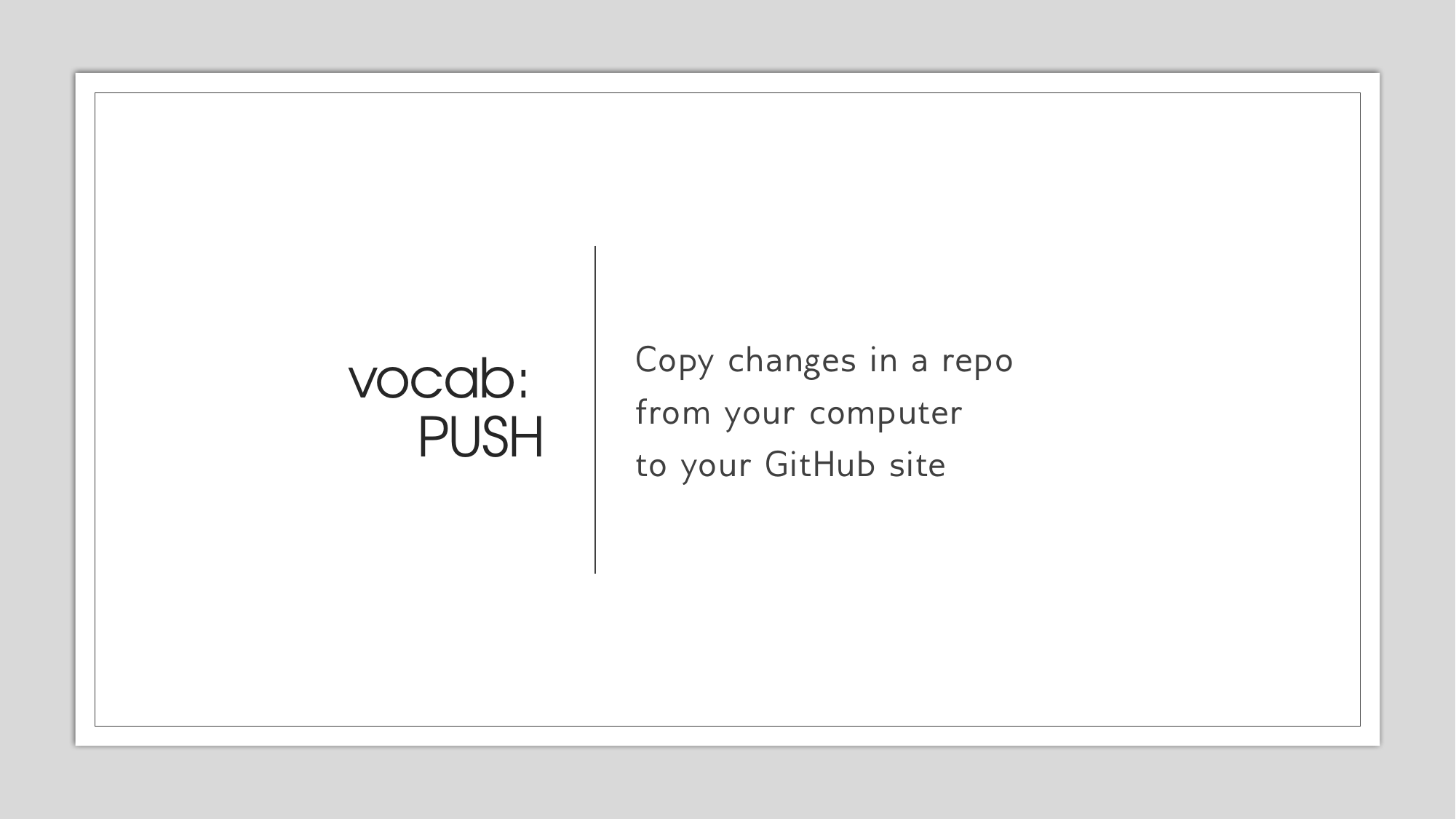

# vocab: PUSH
Copy changes in a repo
from your computer
to your GitHub site